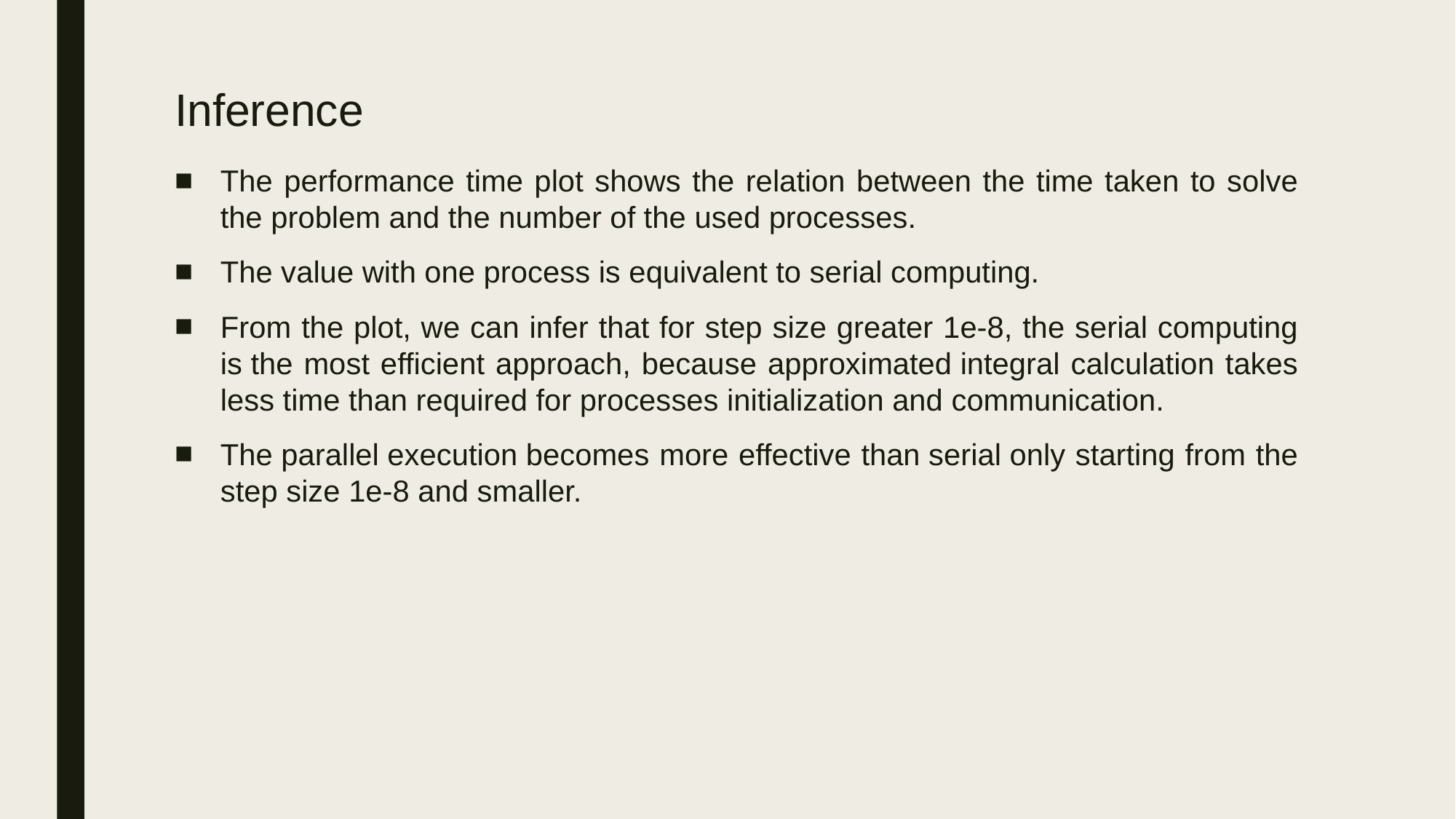

Inference
The performance time plot shows the relation between the time taken to solve the problem and the number of the used processes.
The value with one process is equivalent to serial computing.
From the plot, we can infer that for step size greater 1e-8, the serial computing is the most efficient approach, because approximated integral calculation takes less time than required for processes initialization and communication.
The parallel execution becomes more effective than serial only starting from the step size 1e-8 and smaller.